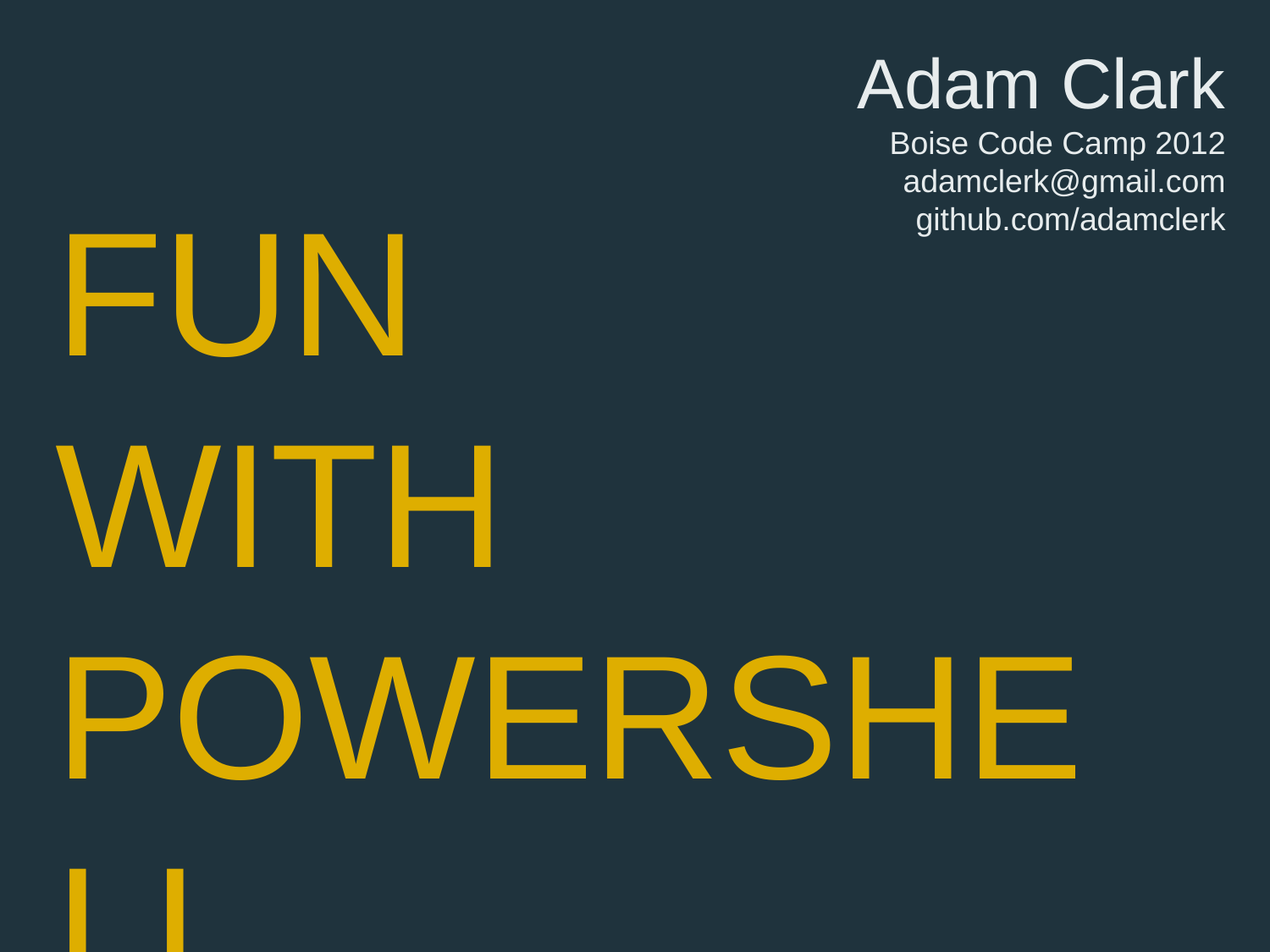

Adam Clark
Boise Code Camp 2012
adamclerk@gmail.com
github.com/adamclerk
# FUN WITH POWERSHELL